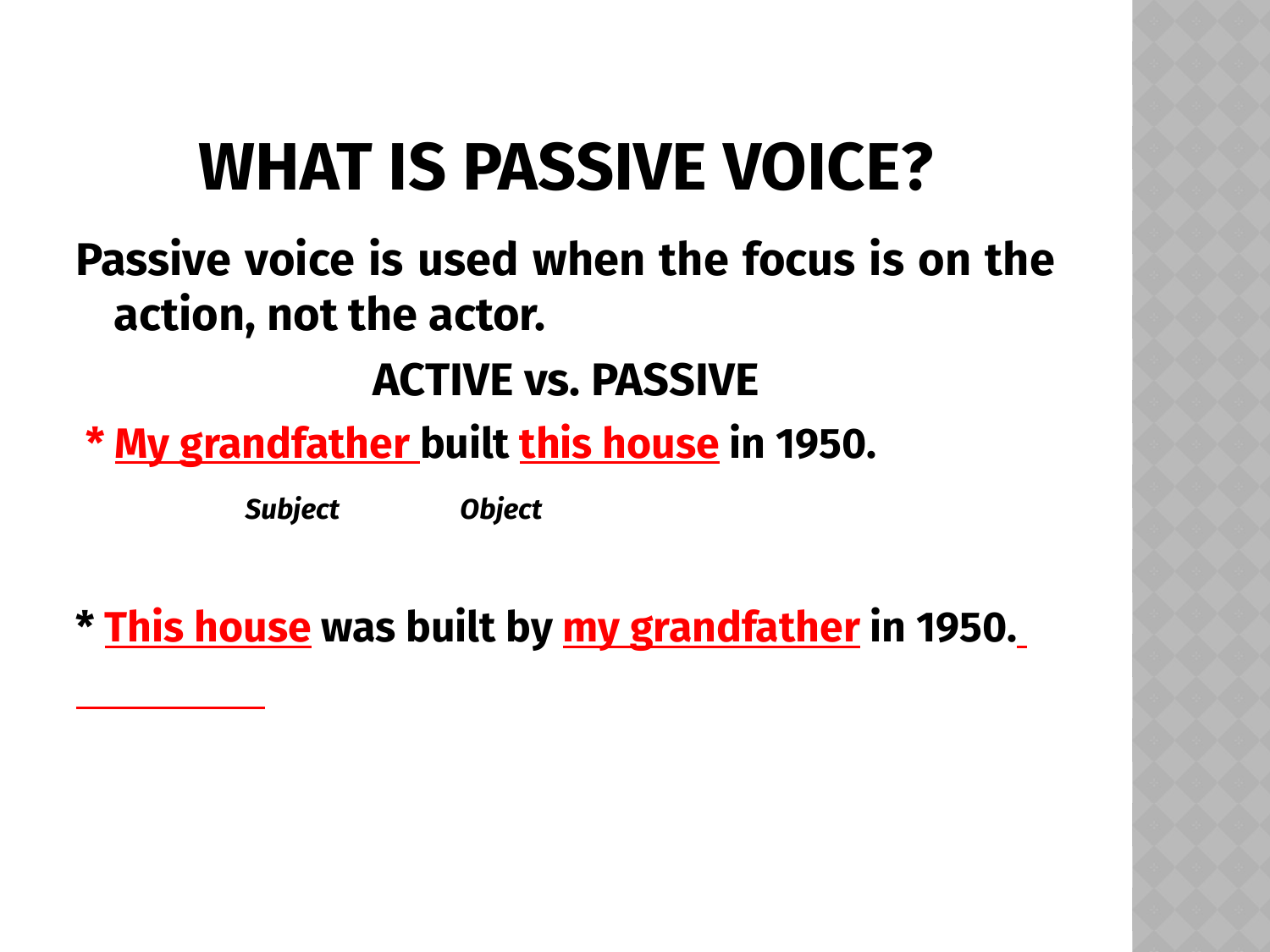

# What is passive voice?
Passive voice is used when the focus is on the action, not the actor.
ACTIVE vs. PASSIVE
 * My grandfather built this house in 1950.
                 Subject                   Object

* This house was built by my grandfather in 1950.